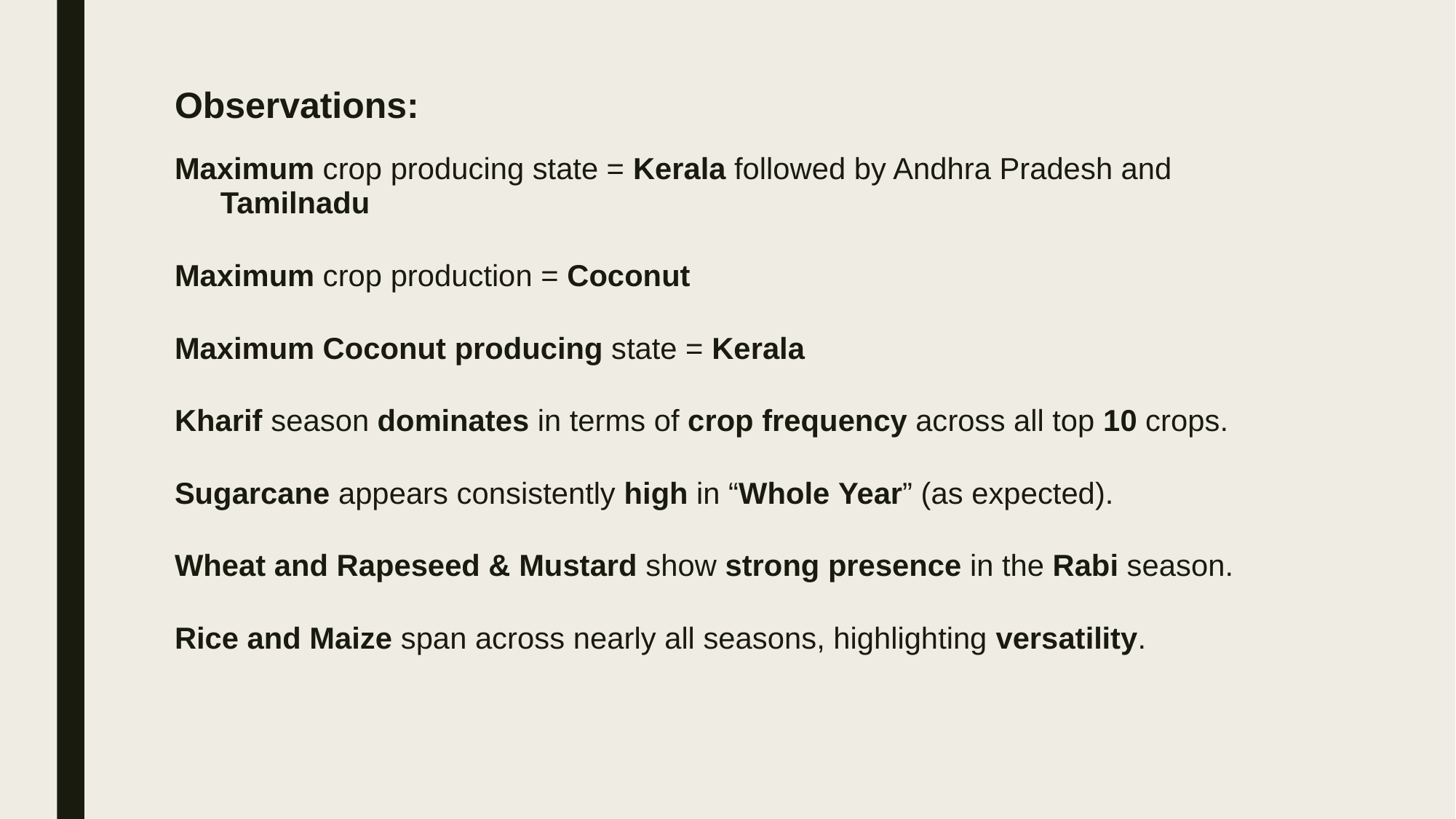

# Observations:
Maximum crop producing state = Kerala followed by Andhra Pradesh and Tamilnadu
Maximum crop production = Coconut
Maximum Coconut producing state = Kerala
Kharif season dominates in terms of crop frequency across all top 10 crops.
Sugarcane appears consistently high in “Whole Year” (as expected).
Wheat and Rapeseed & Mustard show strong presence in the Rabi season.
Rice and Maize span across nearly all seasons, highlighting versatility.